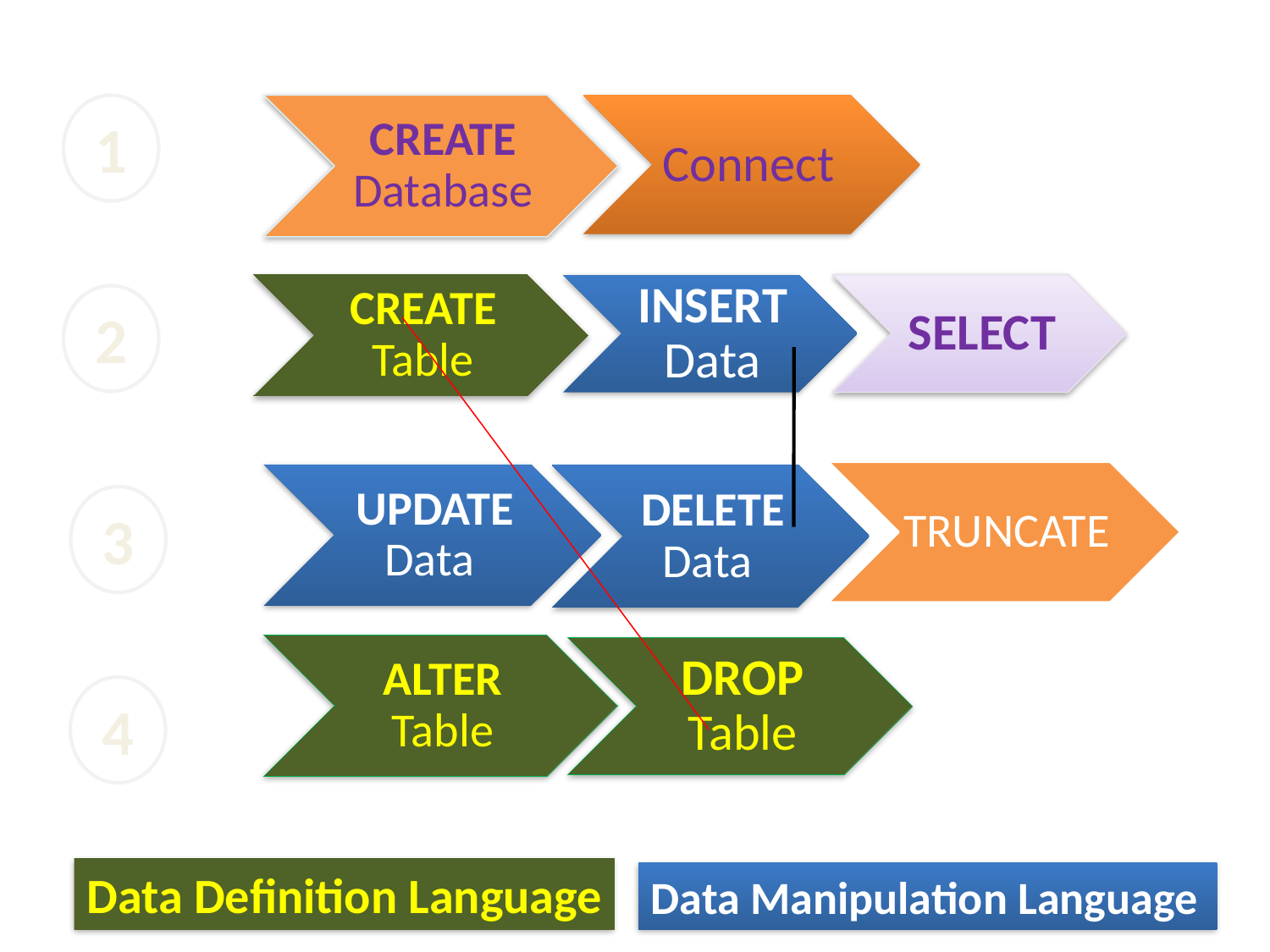

1
CREATE Database
Connect
CREATE Table
INSERT Data
SELECT
UPDATE Data
DROP Table
ALTER Table
DELETE Data
TRUNCATE
2
3
4
Data Definition Language
Data Manipulation Language